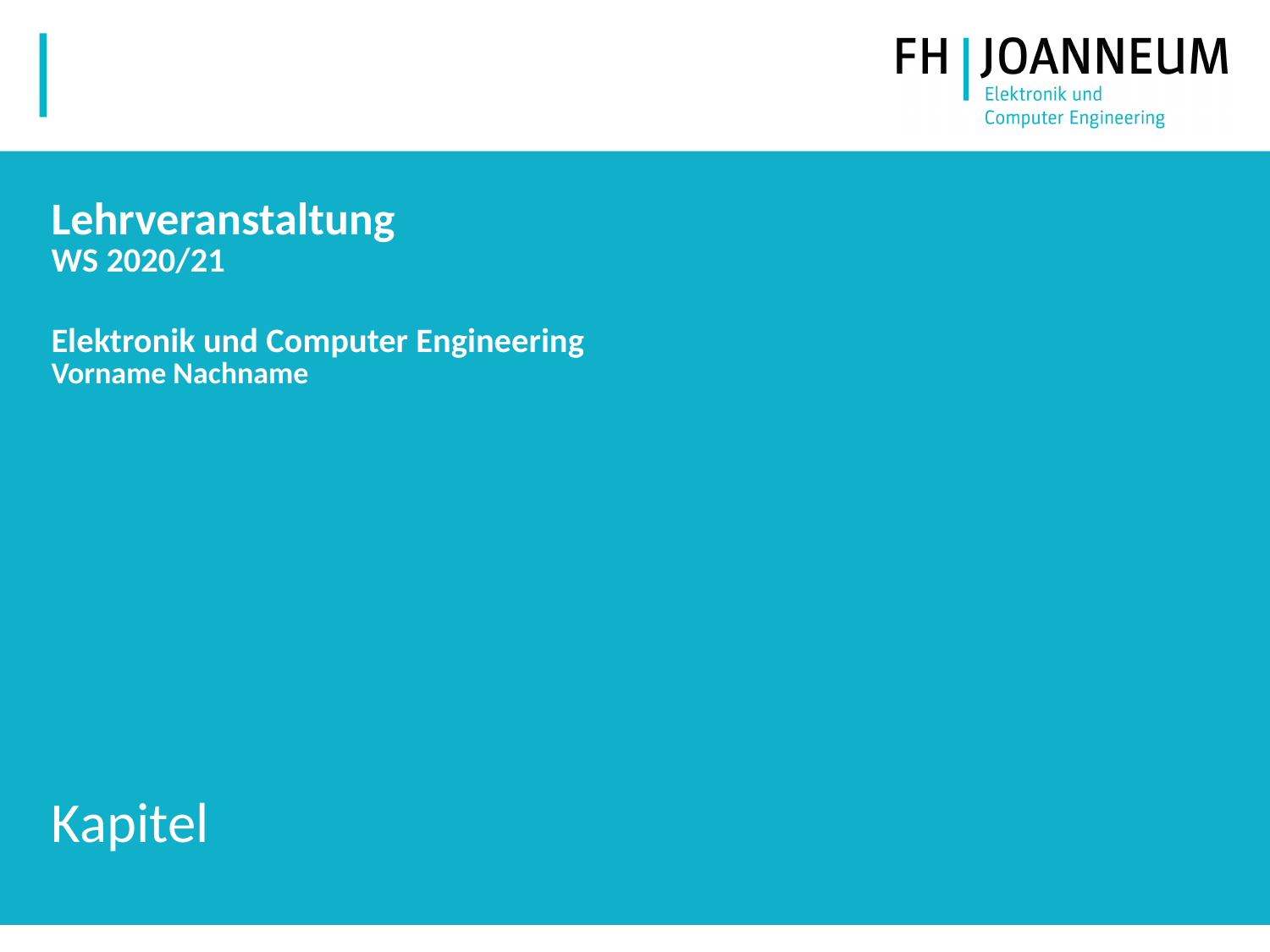

# Lehrveranstaltung WS 2020/21 Elektronik und Computer Engineering Vorname Nachname

Kapitel